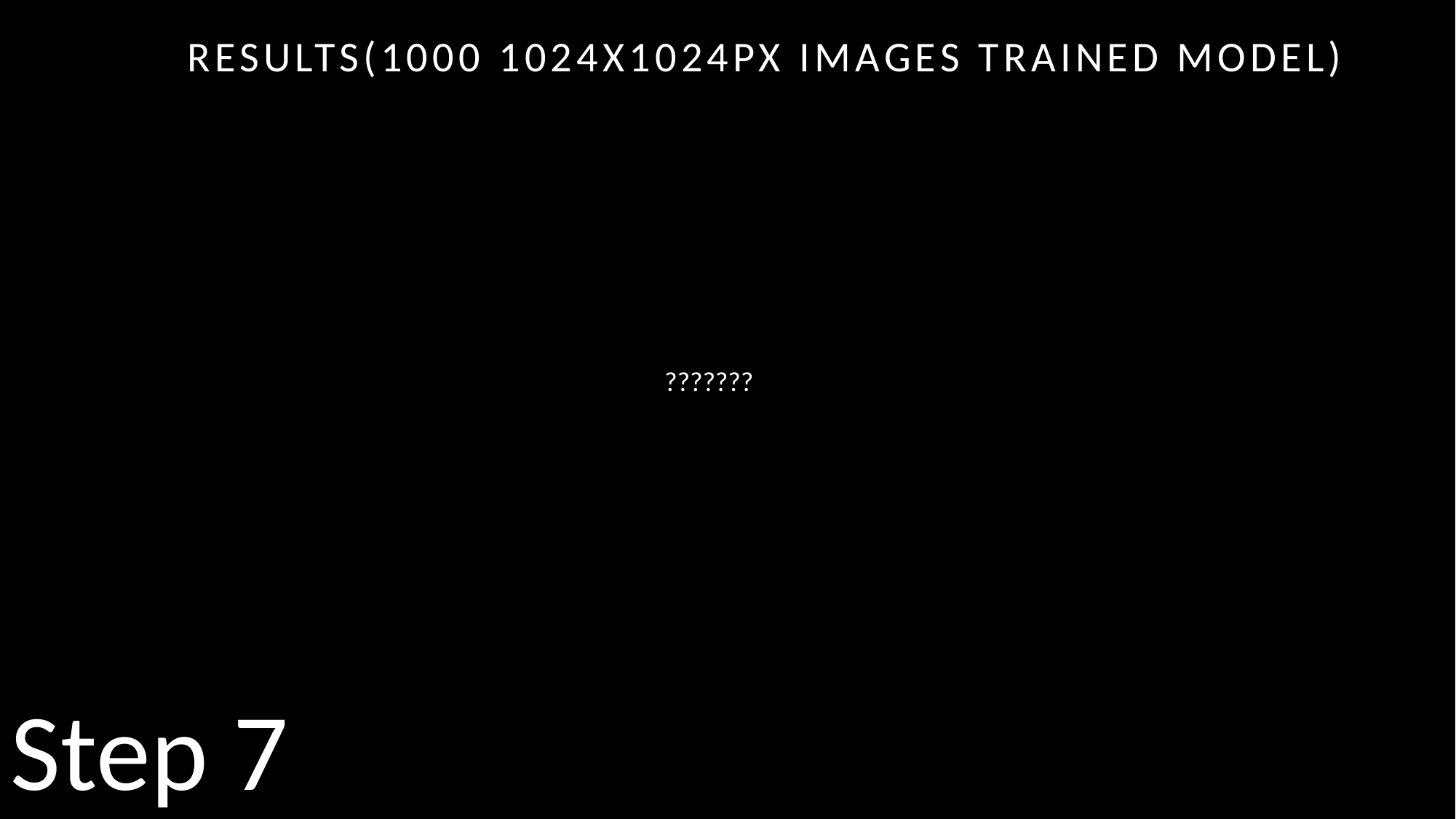

Results(1000 1024x1024px images trained model)
???????
Step 7